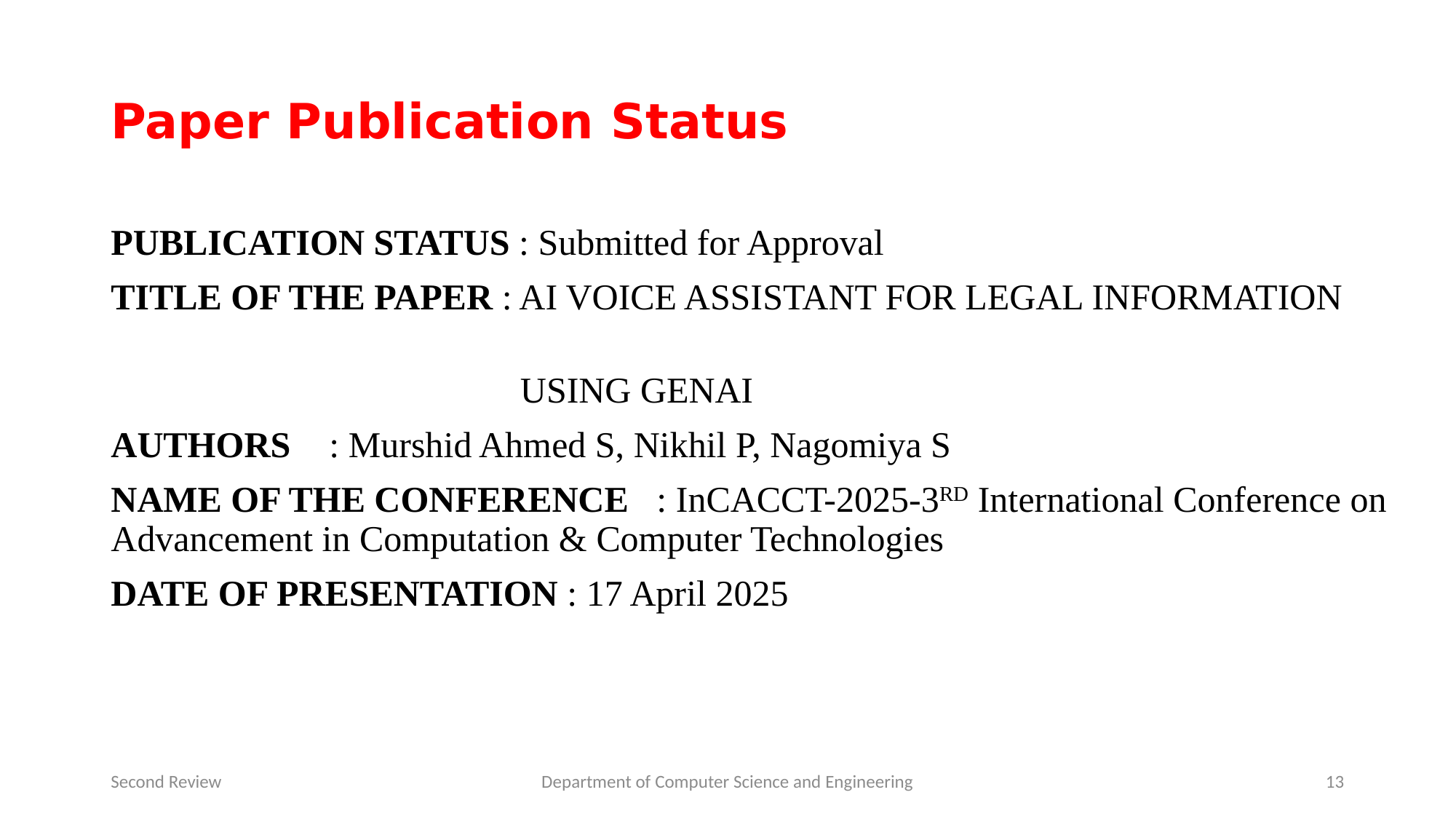

# Paper Publication Status
PUBLICATION STATUS : Submitted for Approval
TITLE OF THE PAPER : AI VOICE ASSISTANT FOR LEGAL INFORMATION
                                             USING GENAI
AUTHORS	: Murshid Ahmed S, Nikhil P, Nagomiya S
NAME OF THE CONFERENCE	: InCACCT-2025-3RD International Conference on Advancement in Computation & Computer Technologies
DATE OF PRESENTATION : 17 April 2025
Second Review
Department of Computer Science and Engineering
13